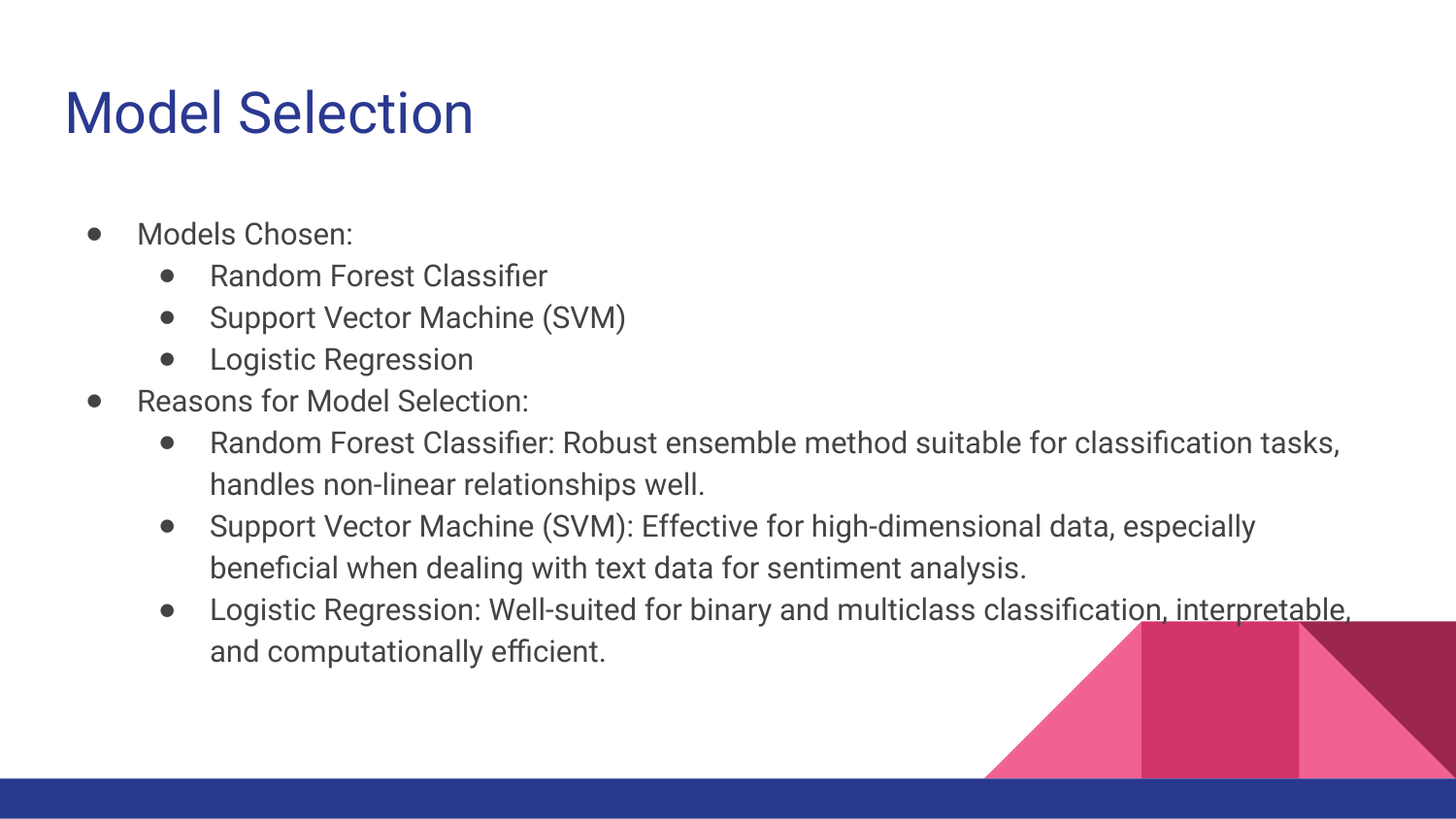

# Model Selection
Models Chosen:
Random Forest Classifier
Support Vector Machine (SVM)
Logistic Regression
Reasons for Model Selection:
Random Forest Classifier: Robust ensemble method suitable for classification tasks, handles non-linear relationships well.
Support Vector Machine (SVM): Effective for high-dimensional data, especially beneficial when dealing with text data for sentiment analysis.
Logistic Regression: Well-suited for binary and multiclass classification, interpretable, and computationally efficient.